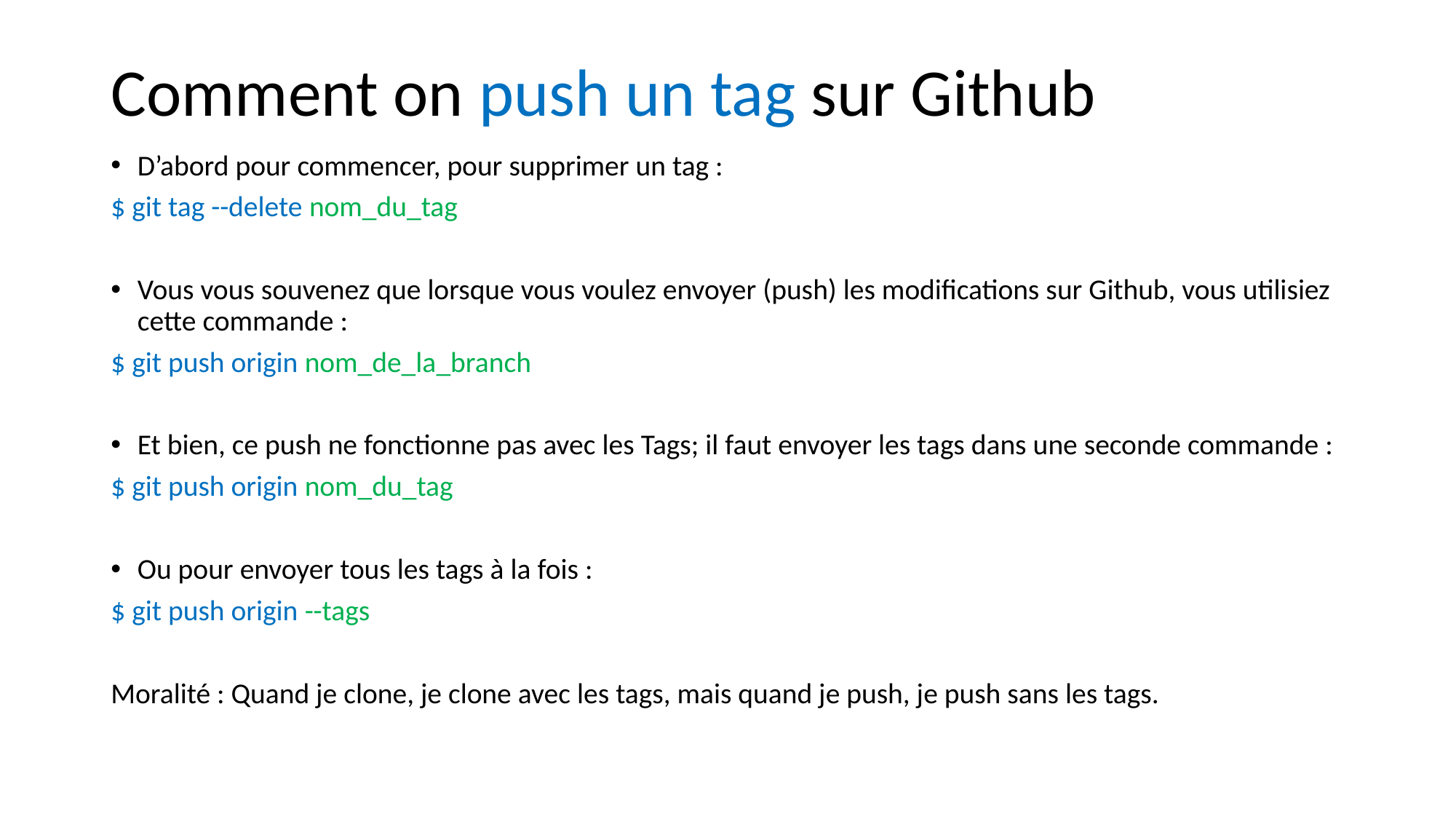

# Comment on push un tag sur Github
D’abord pour commencer, pour supprimer un tag :
$ git tag --delete nom_du_tag

Vous vous souvenez que lorsque vous voulez envoyer (push) les modifications sur Github, vous utilisiez cette commande :
$ git push origin nom_de_la_branch

Et bien, ce push ne fonctionne pas avec les Tags; il faut envoyer les tags dans une seconde commande :
$ git push origin nom_du_tag

Ou pour envoyer tous les tags à la fois :
$ git push origin --tags

Moralité : Quand je clone, je clone avec les tags, mais quand je push, je push sans les tags.